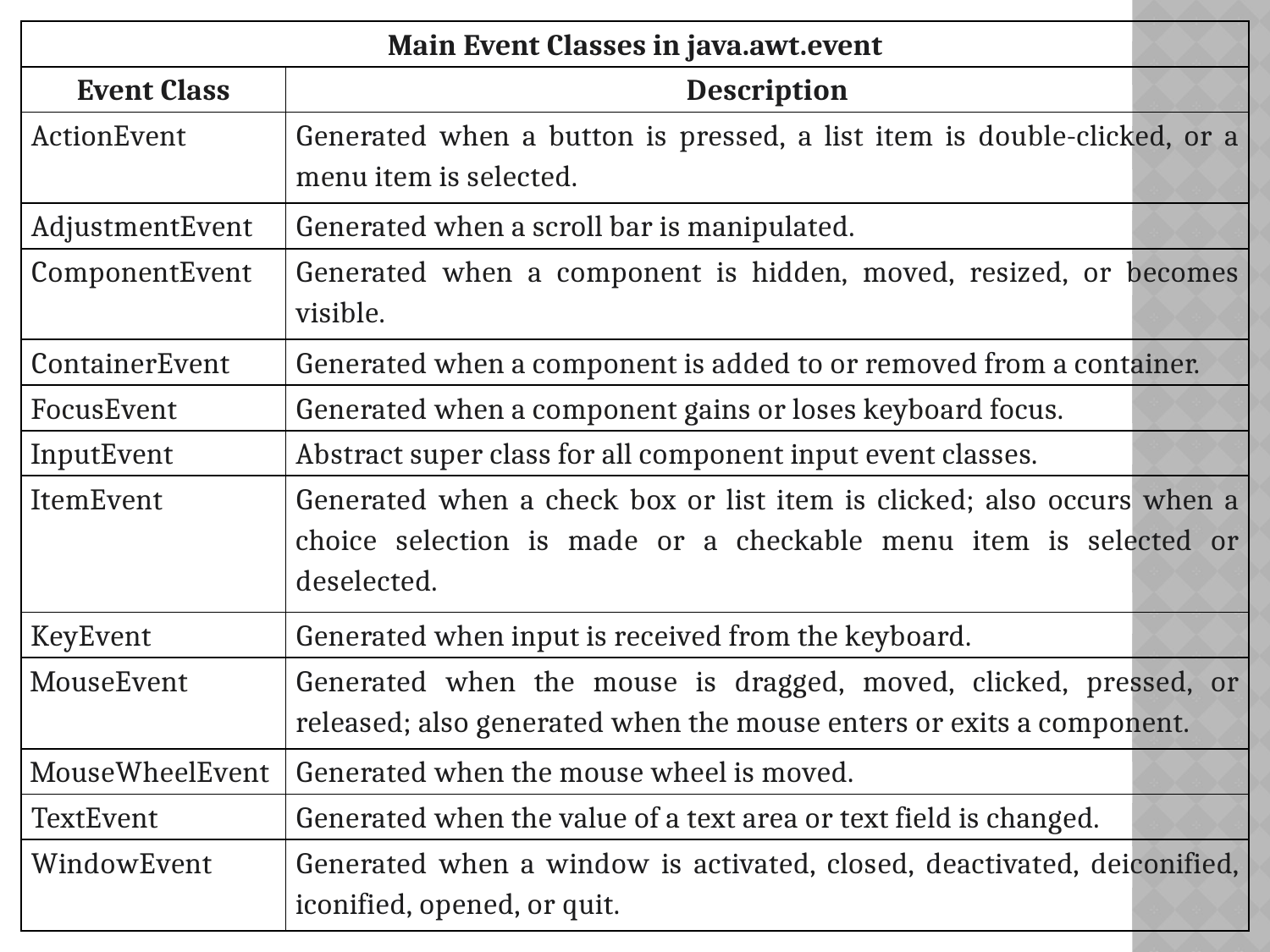

| Main Event Classes in java.awt.event |  |
| --- | --- |
| Event Class | Description |
| ActionEvent | Generated when a button is pressed, a list item is double-clicked, or a menu item is selected. |
| AdjustmentEvent | Generated when a scroll bar is manipulated. |
| ComponentEvent | Generated when a component is hidden, moved, resized, or becomes visible. |
| ContainerEvent | Generated when a component is added to or removed from a container. |
| FocusEvent | Generated when a component gains or loses keyboard focus. |
| InputEvent | Abstract super class for all component input event classes. |
| ItemEvent | Generated when a check box or list item is clicked; also occurs when a choice selection is made or a checkable menu item is selected or deselected. |
| KeyEvent | Generated when input is received from the keyboard. |
| MouseEvent | Generated when the mouse is dragged, moved, clicked, pressed, or released; also generated when the mouse enters or exits a component. |
| MouseWheelEvent | Generated when the mouse wheel is moved. |
| TextEvent | Generated when the value of a text area or text field is changed. |
| WindowEvent | Generated when a window is activated, closed, deactivated, deiconified, iconified, opened, or quit. |